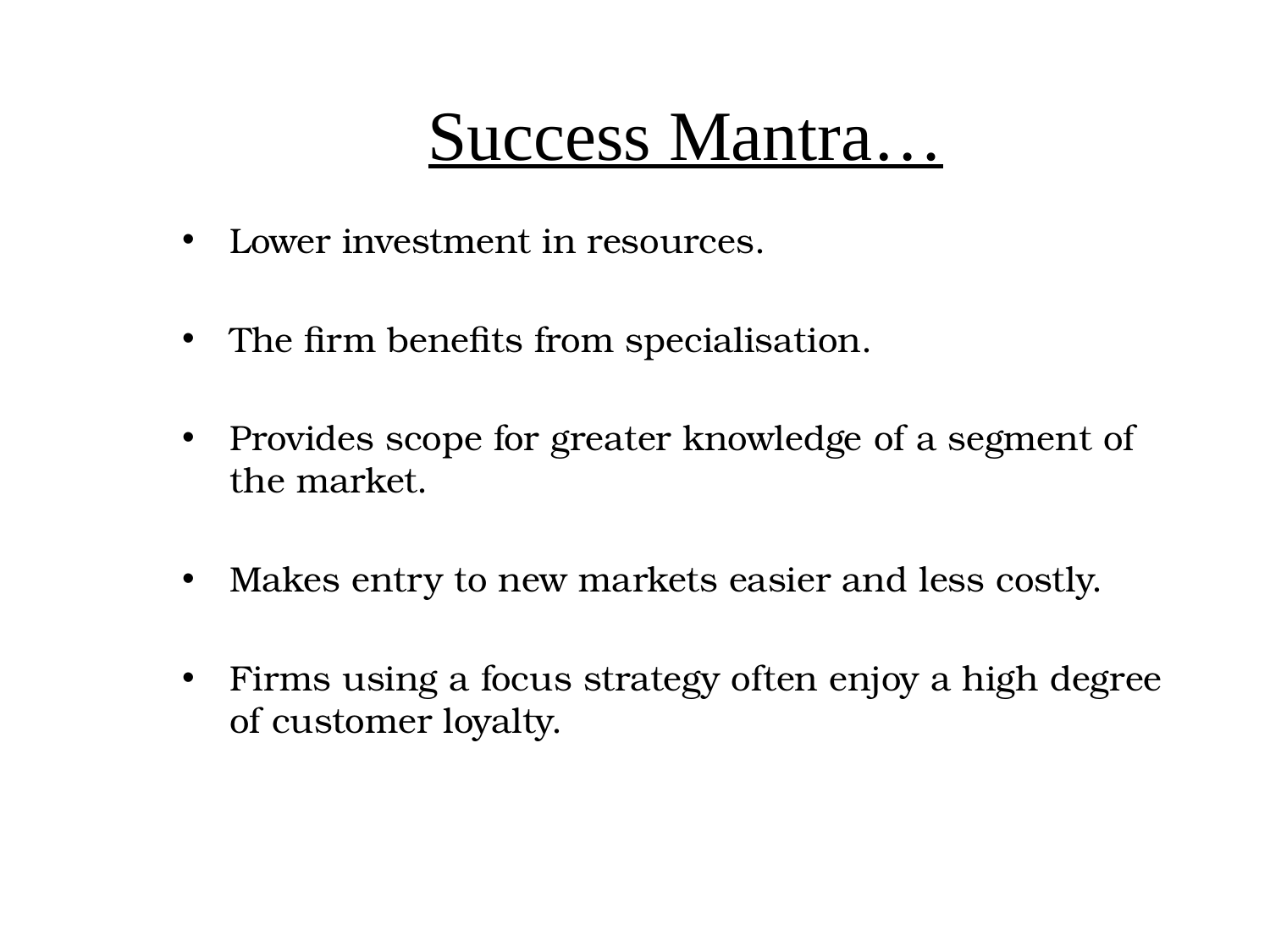

# Success Mantra…
Lower investment in resources.

The firm benefits from specialisation.

Provides scope for greater knowledge of a segment of the market.

Makes entry to new markets easier and less costly.

Firms using a focus strategy often enjoy a high degree of customer loyalty.